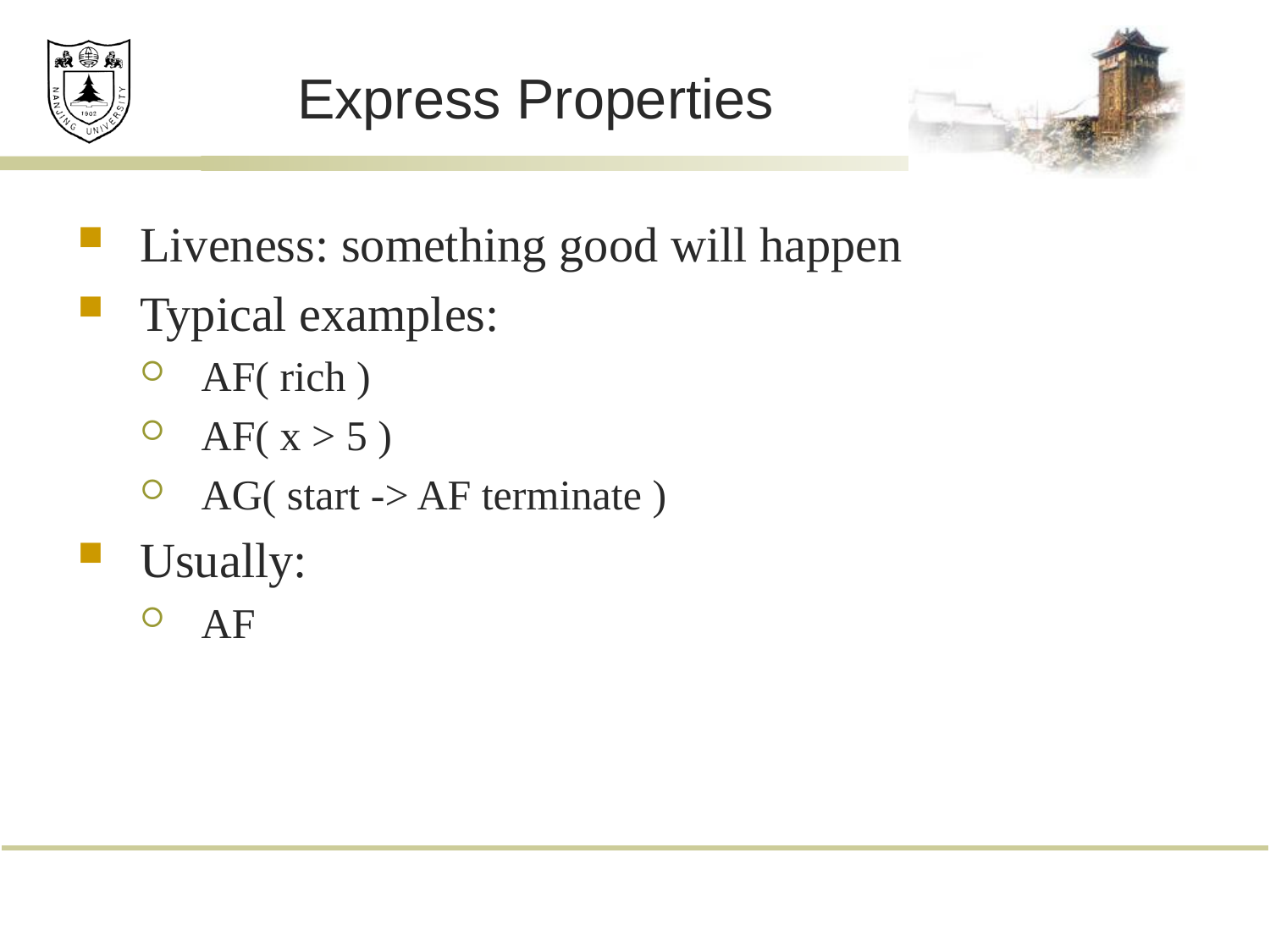

# Express Properties
Liveness: something good will happen
Typical examples:
AF( rich )
AF( x > 5 )
AG( start -> AF terminate )
Usually:
AF